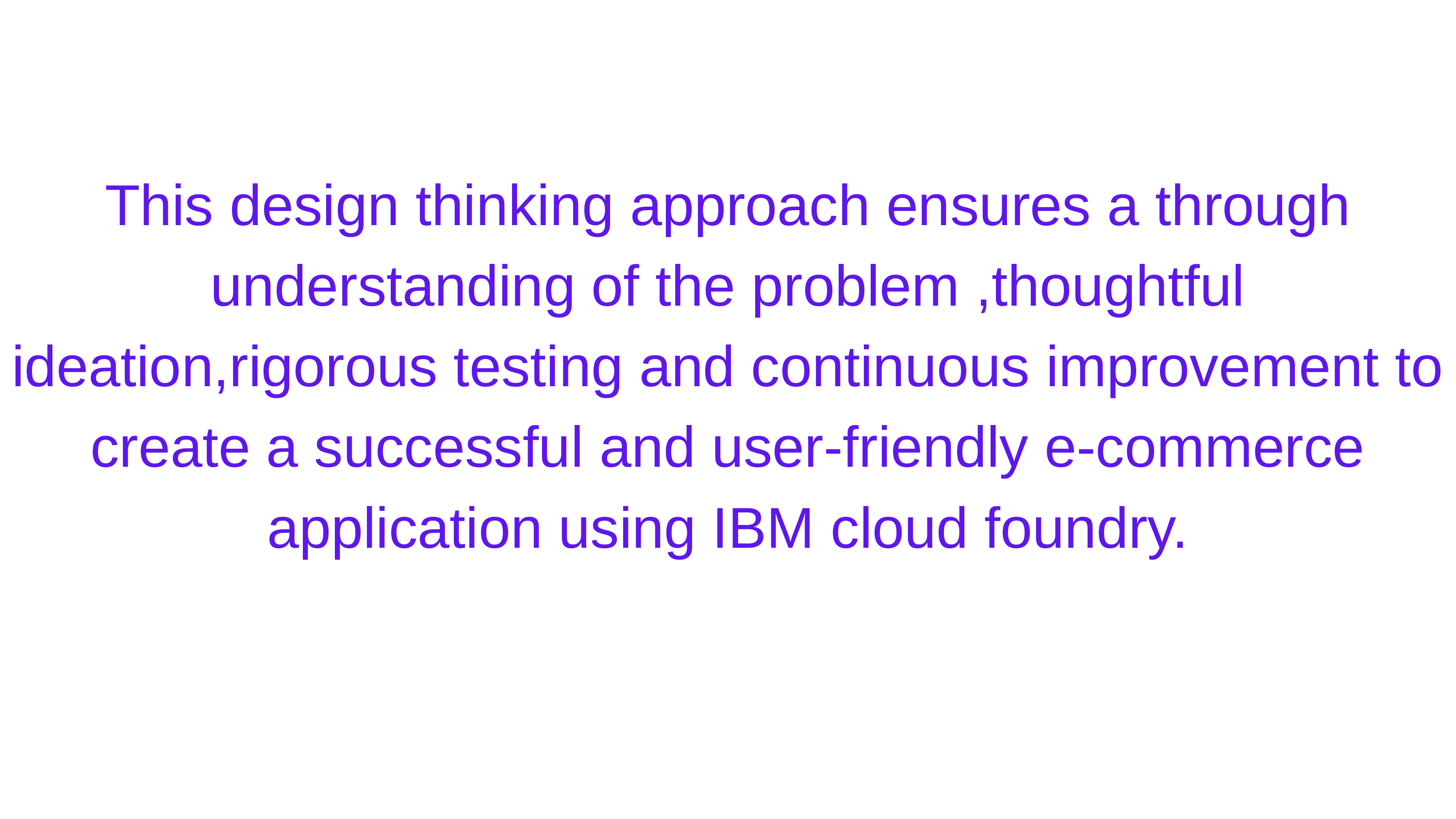

This design thinking approach ensures a through understanding of the problem ,thoughtful ideation,rigorous testing and continuous improvement to create a successful and user-friendly e-commerce application using IBM cloud foundry.